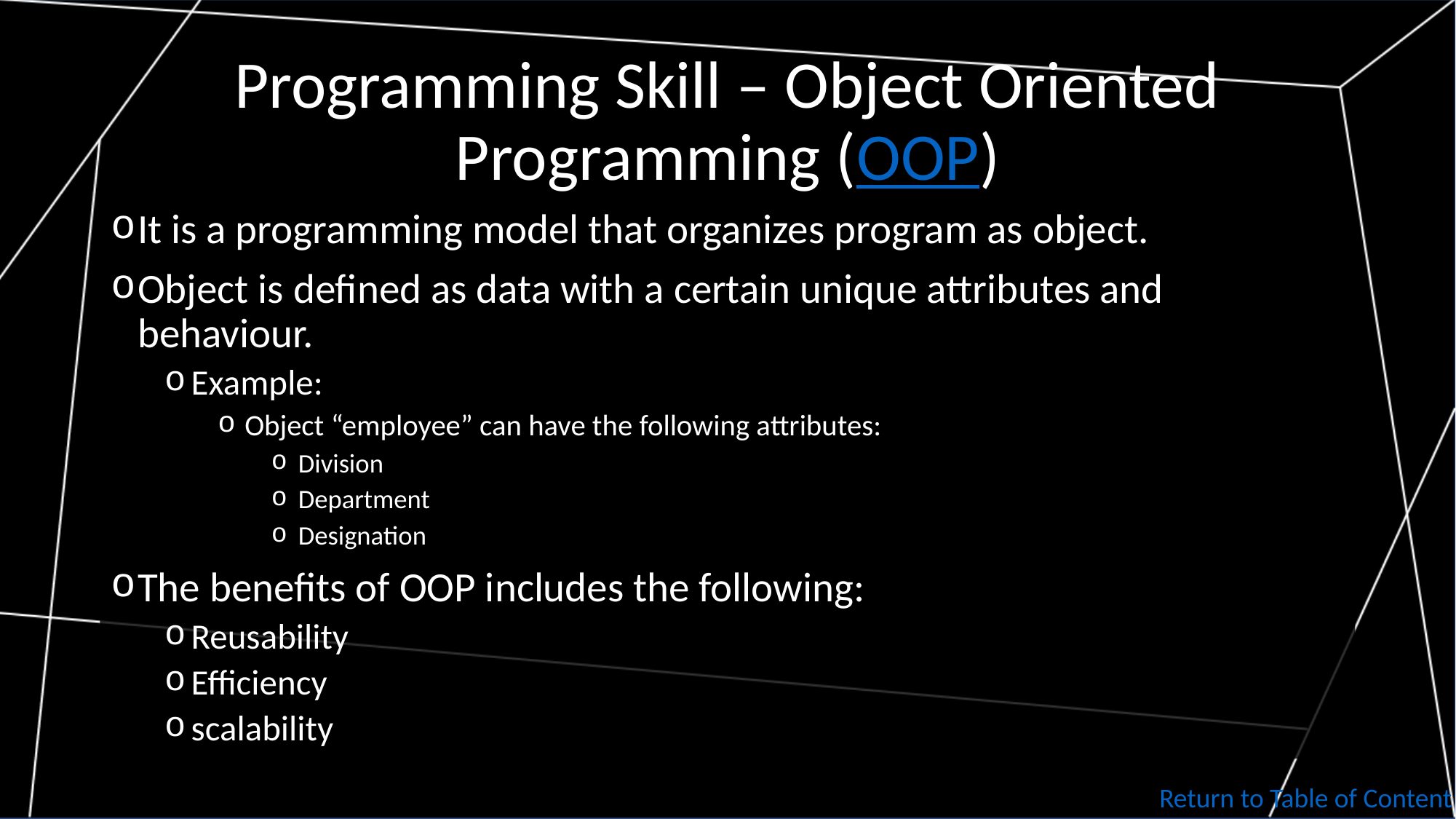

# Programming Skill – Object Oriented Programming (OOP)
It is a programming model that organizes program as object.
Object is defined as data with a certain unique attributes and behaviour.
Example:
Object “employee” can have the following attributes:
Division
Department
Designation
The benefits of OOP includes the following:
Reusability
Efficiency
scalability
Return to Table of Content